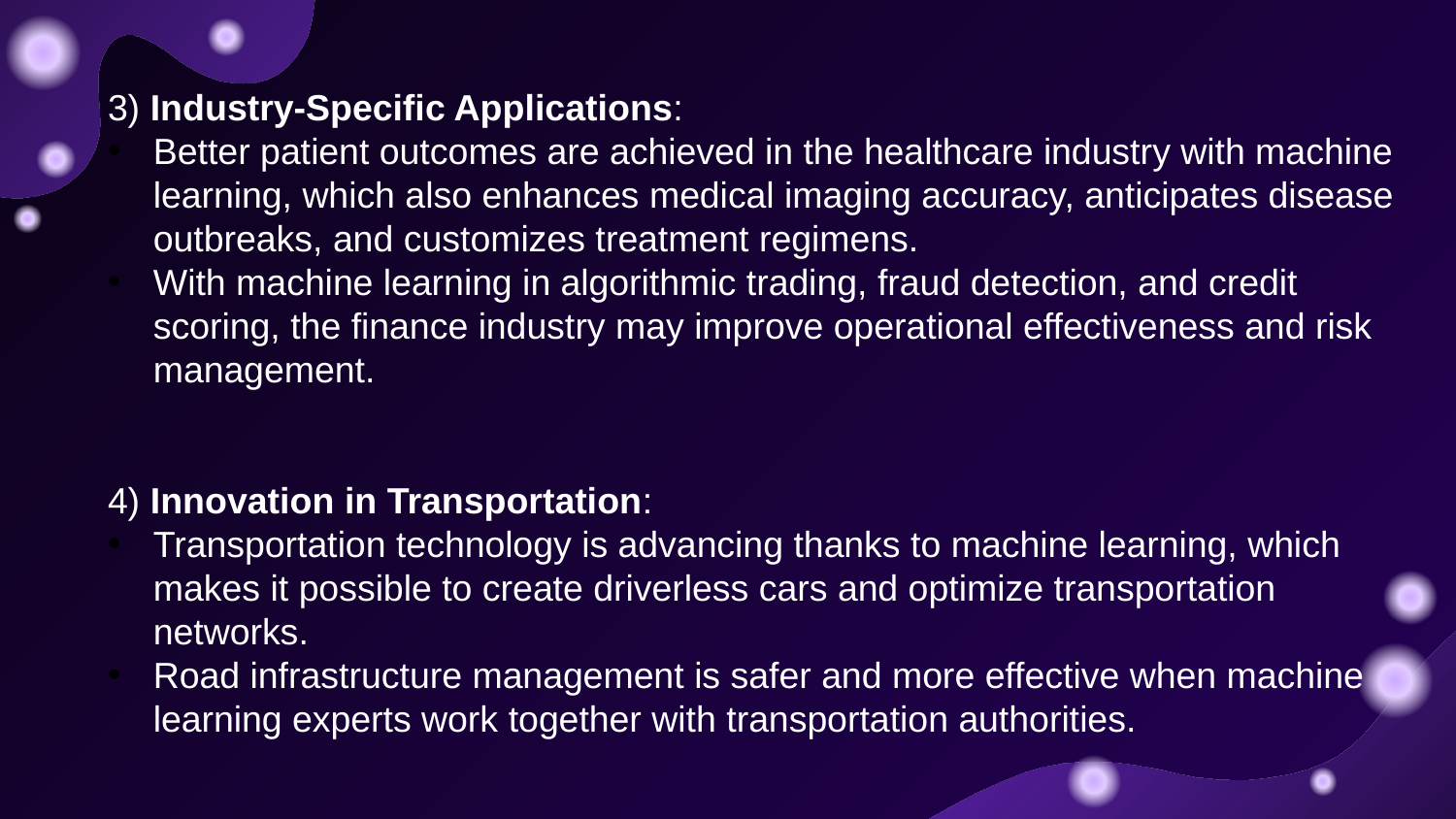

3) Industry-Specific Applications:
Better patient outcomes are achieved in the healthcare industry with machine learning, which also enhances medical imaging accuracy, anticipates disease outbreaks, and customizes treatment regimens.
With machine learning in algorithmic trading, fraud detection, and credit scoring, the finance industry may improve operational effectiveness and risk management.

4) Innovation in Transportation:
Transportation technology is advancing thanks to machine learning, which makes it possible to create driverless cars and optimize transportation networks.
Road infrastructure management is safer and more effective when machine learning experts work together with transportation authorities.